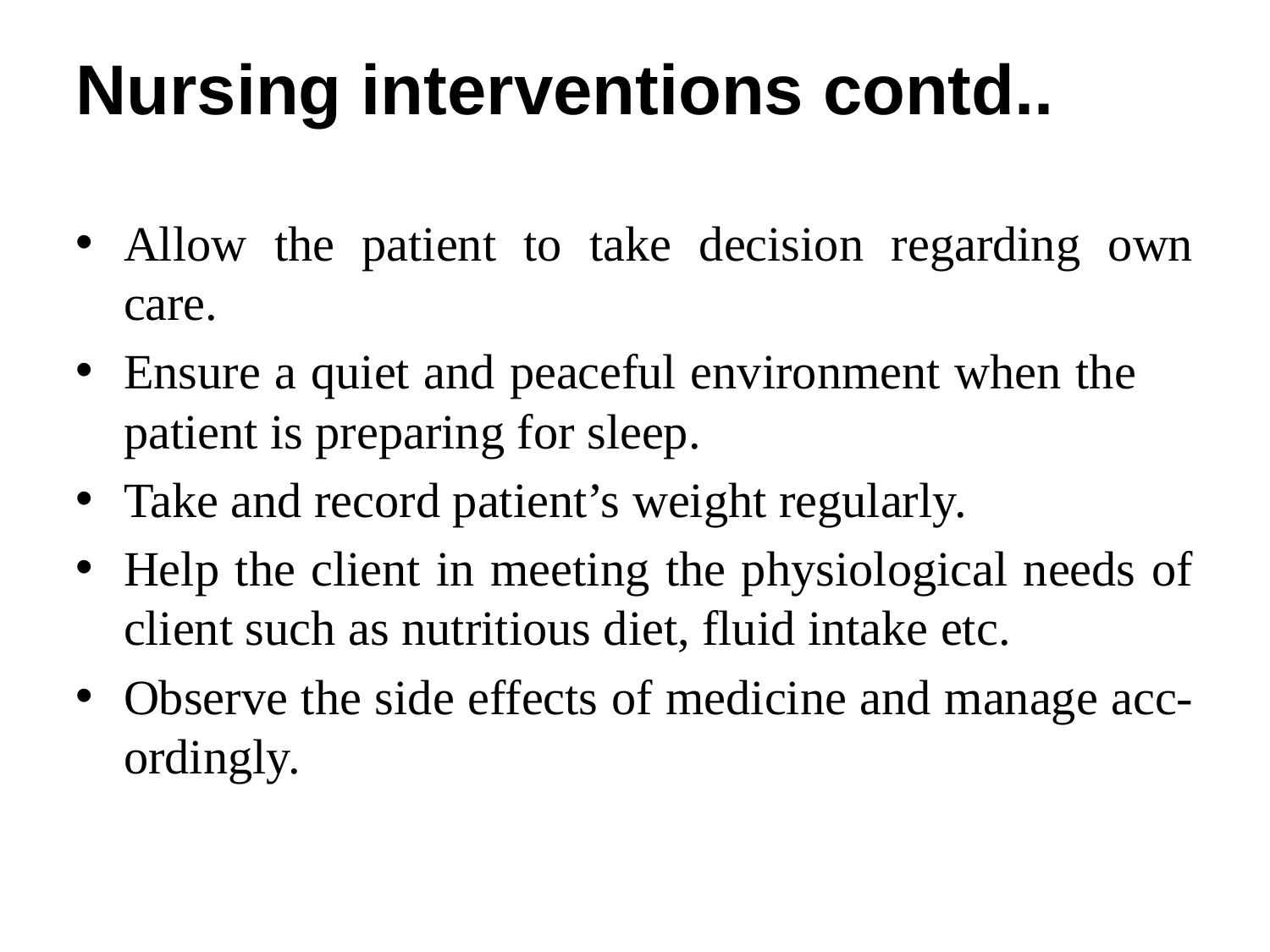

# Nursing interventions contd..
Allow the patient to take decision regarding own care.
Ensure a quiet and peaceful environment when the     patient is preparing for sleep.
Take and record patient’s weight regularly.
Help the client in meeting the physiological needs of client such as nutritious diet, fluid intake etc.
Observe the side effects of medicine and manage acc-ordingly.